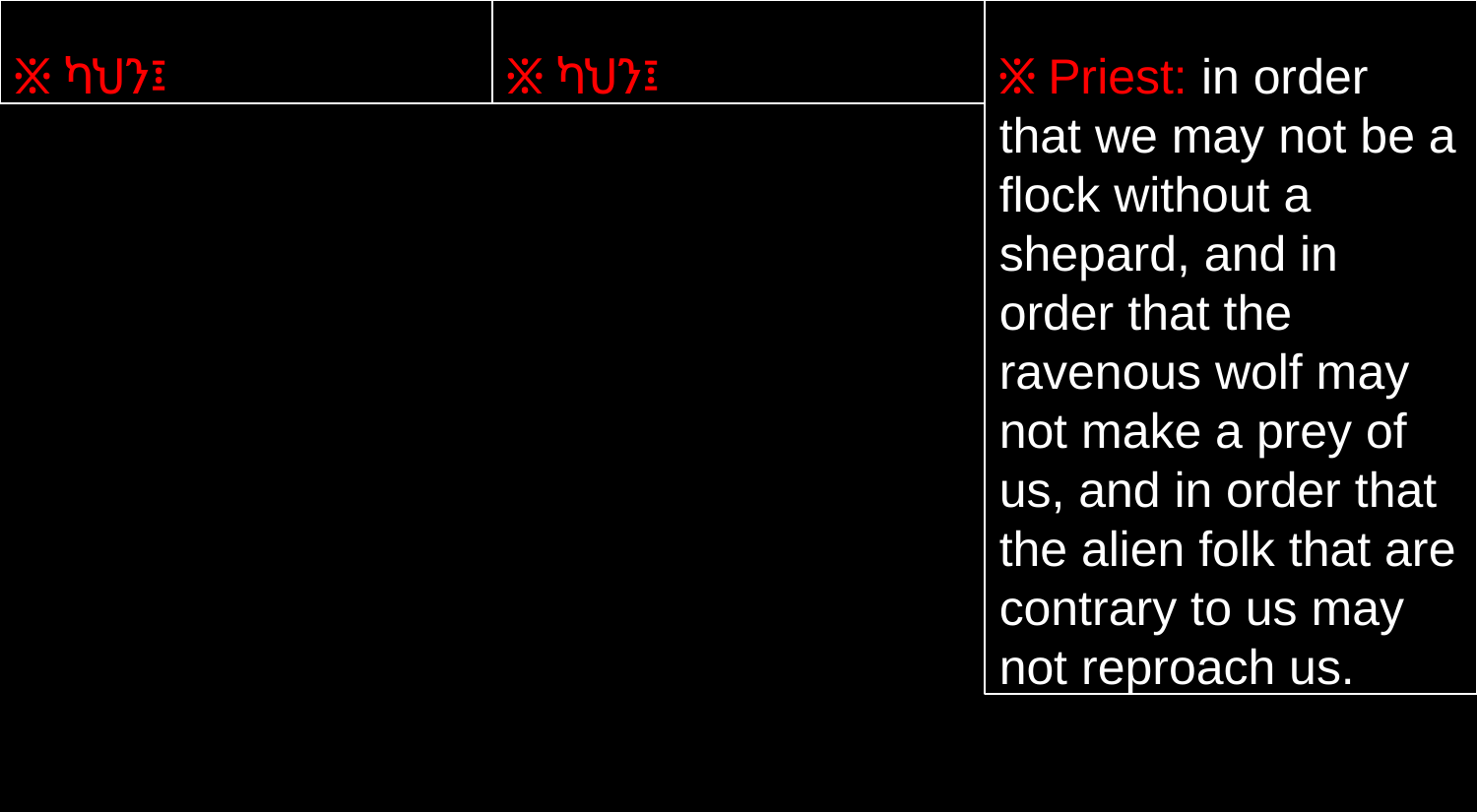

፠ ካህን፤

፠ ካህን፤

፠ Priest: in order that we may not be a flock without a shepard, and in order that the ravenous wolf may not make a prey of us, and in order that the alien folk that are contrary to us may not reproach us.